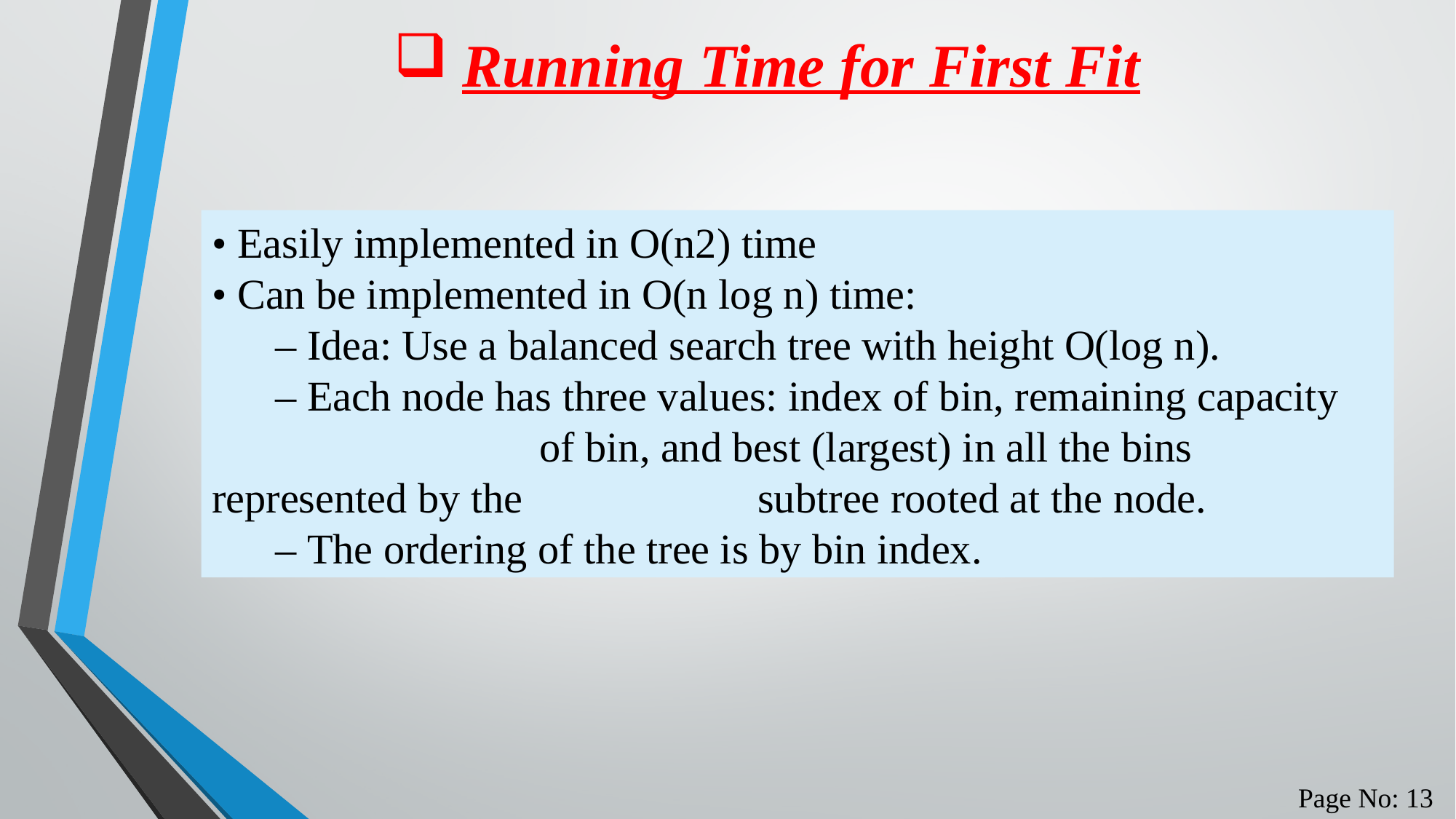

Running Time for First Fit
• Easily implemented in O(n2) time
• Can be implemented in O(n log n) time:
      – Idea: Use a balanced search tree with height O(log n).
      – Each node has three values: index of bin, remaining capacity 			of bin, and best (largest) in all the bins represented by the 			subtree rooted at the node.
      – The ordering of the tree is by bin index.
Page No: 13